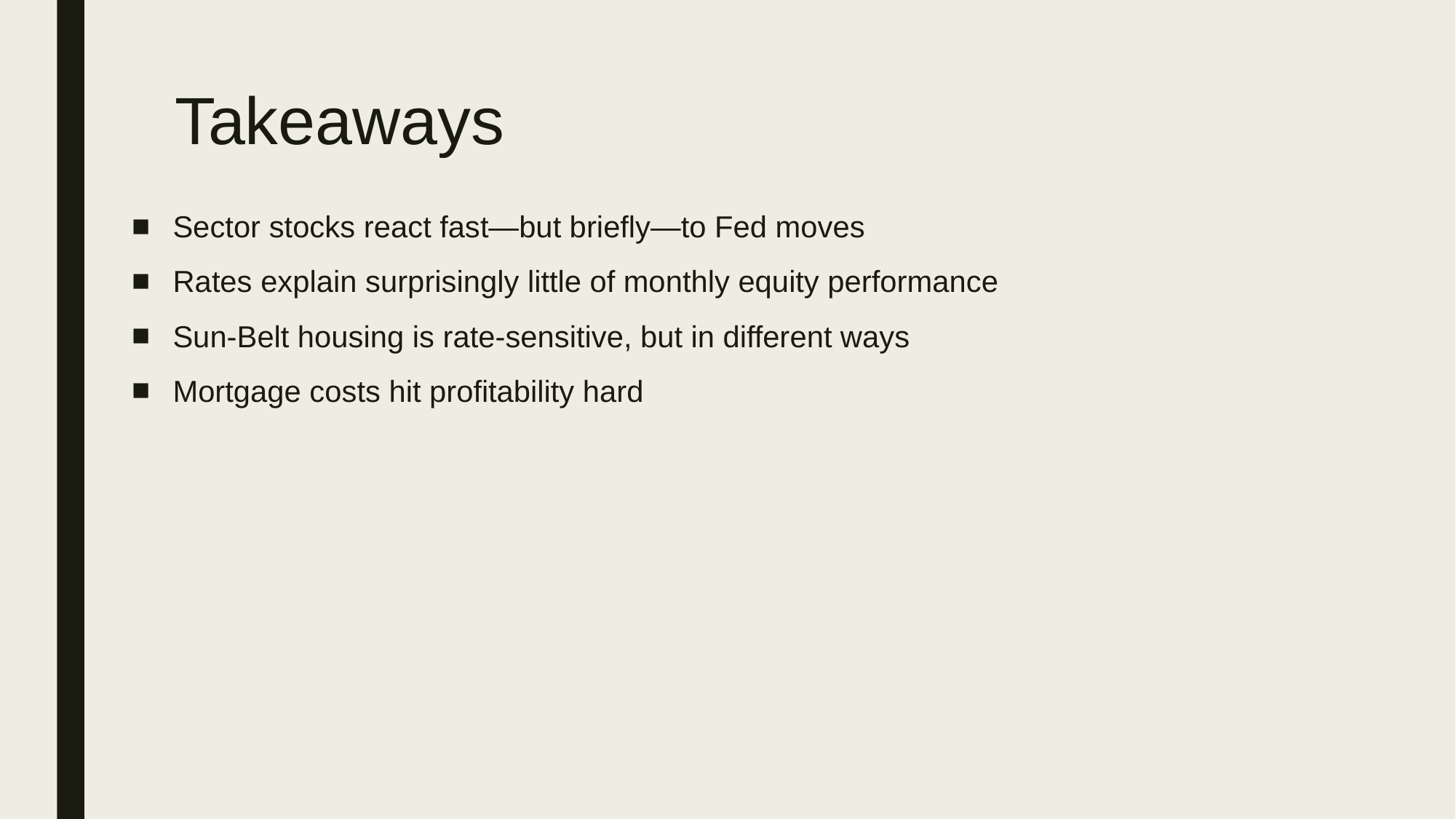

# Takeaways
Sector stocks react fast—but briefly—to Fed moves
Rates explain surprisingly little of monthly equity performance
Sun‑Belt housing is rate‑sensitive, but in different ways
Mortgage costs hit profitability hard